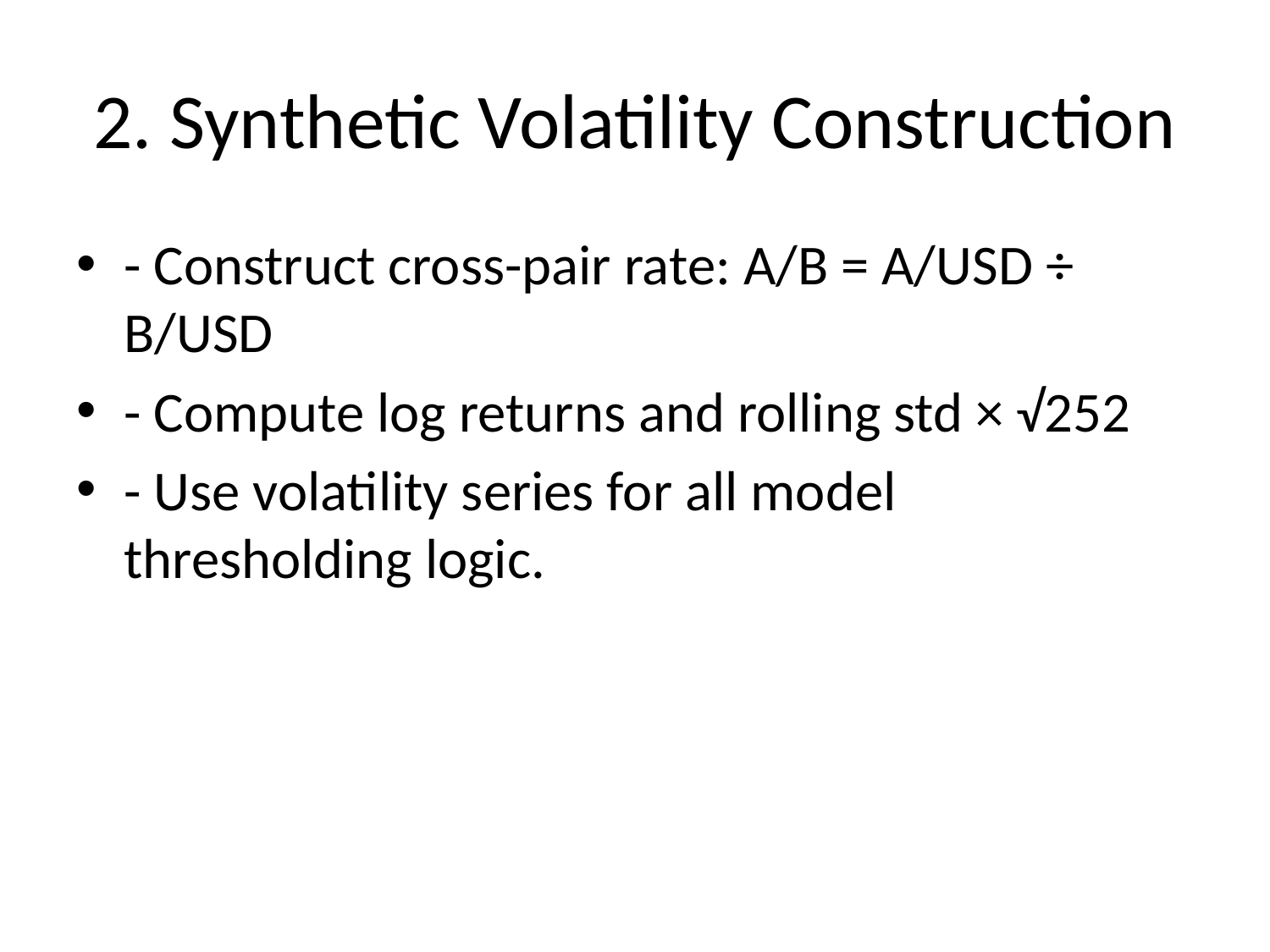

# 2. Synthetic Volatility Construction
- Construct cross-pair rate: A/B = A/USD ÷ B/USD
- Compute log returns and rolling std × √252
- Use volatility series for all model thresholding logic.